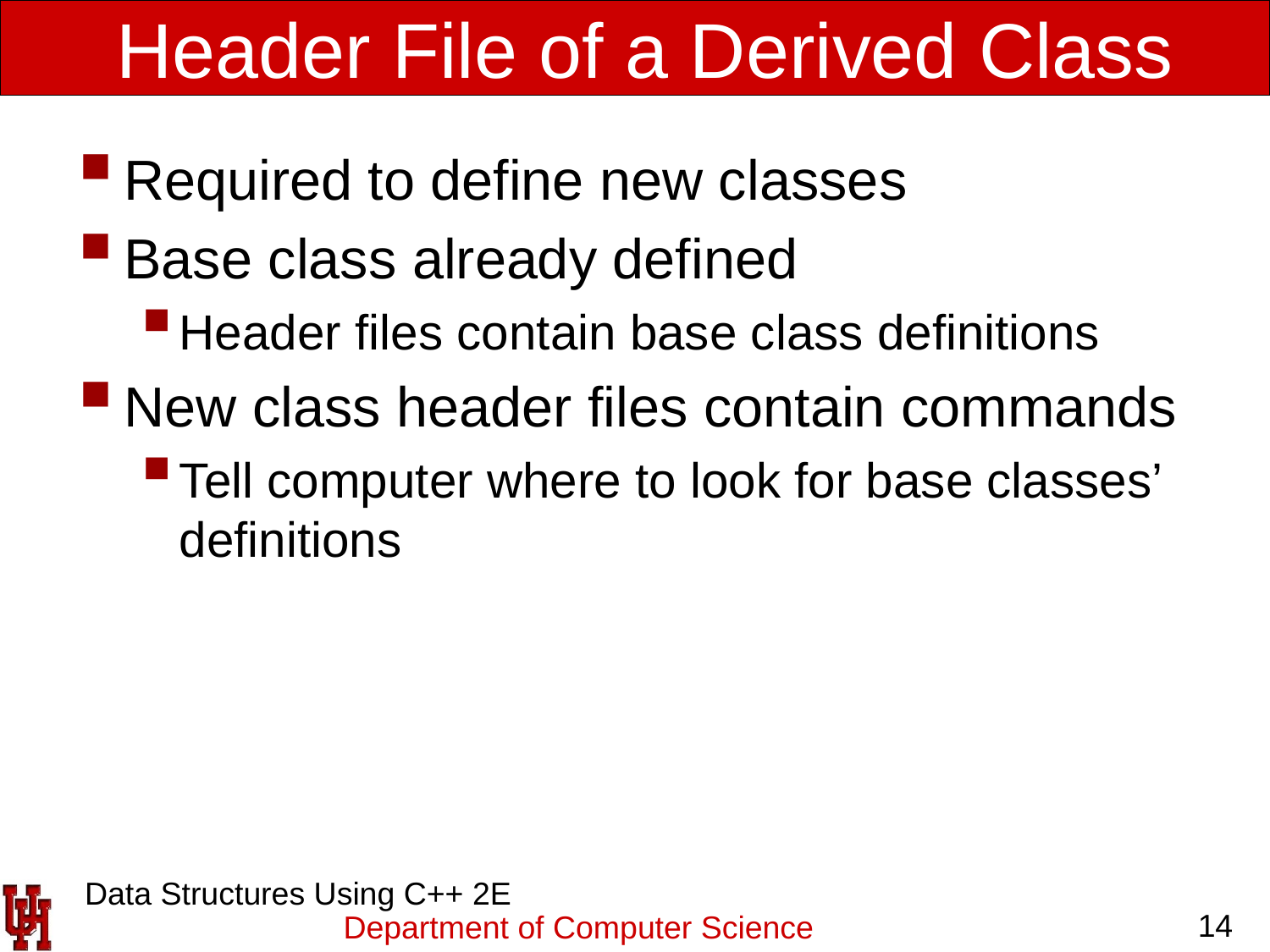

# Header File of a Derived Class
Required to define new classes
Base class already defined
Header files contain base class definitions
New class header files contain commands
Tell computer where to look for base classes’ definitions
 Data Structures Using C++ 2E